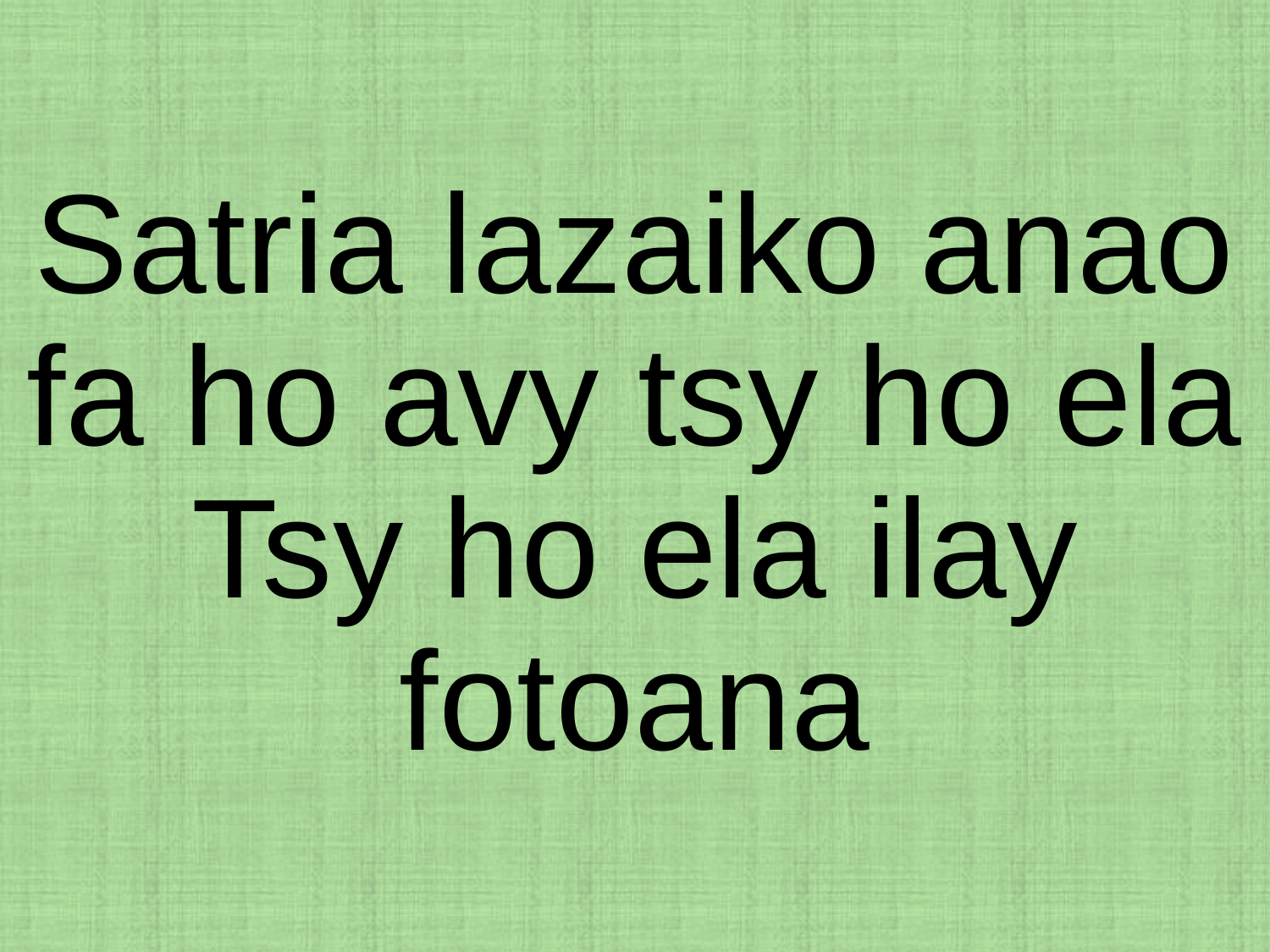

# Satria lazaiko anao fa ho avy tsy ho ela Tsy ho ela ilay fotoana